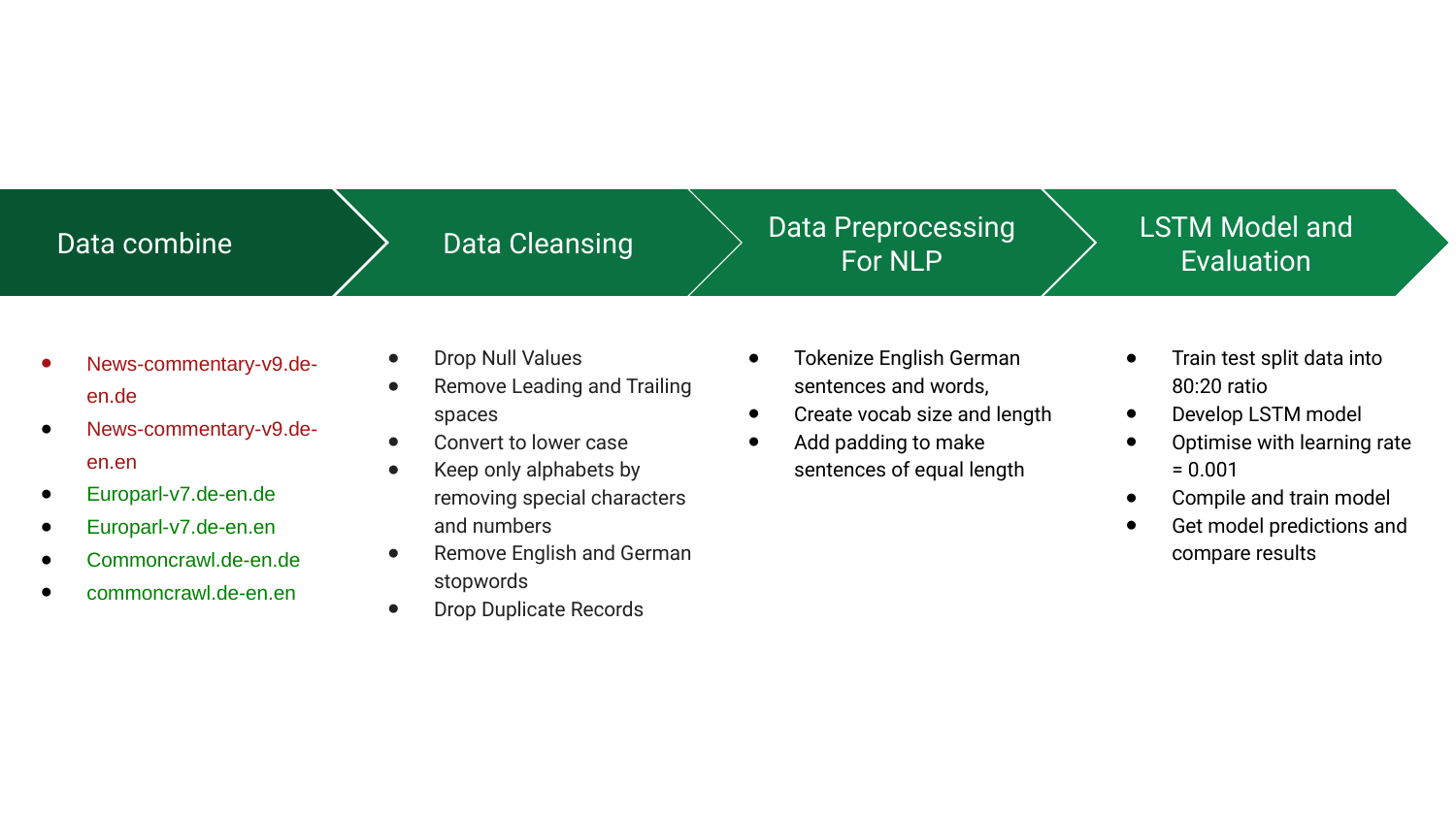

Data Cleansing
Drop Null Values
Remove Leading and Trailing spaces
Convert to lower case
Keep only alphabets by removing special characters and numbers
Remove English and German stopwords
Drop Duplicate Records

Data Preprocessing
For NLP
Tokenize English German sentences and words,
Create vocab size and length
Add padding to make sentences of equal length
LSTM Model and Evaluation
Train test split data into 80:20 ratio
Develop LSTM model
Optimise with learning rate = 0.001
Compile and train model
Get model predictions and compare results
Data combine
News-commentary-v9.de-en.de
News-commentary-v9.de-en.en
Europarl-v7.de-en.de
Europarl-v7.de-en.en
Commoncrawl.de-en.de
commoncrawl.de-en.en